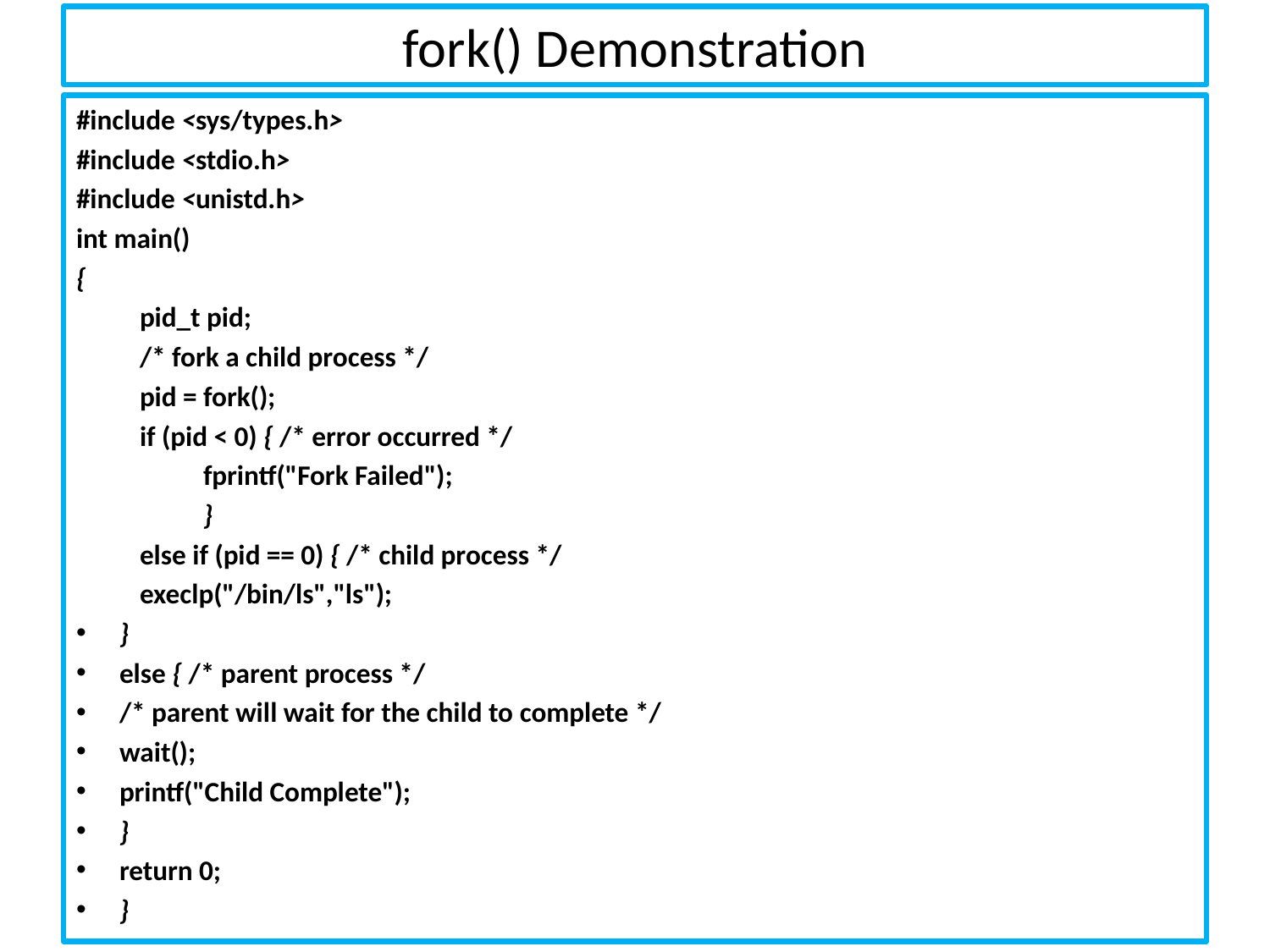

# fork() Demonstration
#include <sys/types.h>
#include <stdio.h>
#include <unistd.h>
int main()
{
	pid_t pid;
	/* fork a child process */
	pid = fork();
	if (pid < 0) { /* error occurred */
		fprintf("Fork Failed");
		}
	else if (pid == 0) { /* child process */
	execlp("/bin/ls","ls");
}
else { /* parent process */
/* parent will wait for the child to complete */
wait();
printf("Child Complete");
}
return 0;
}